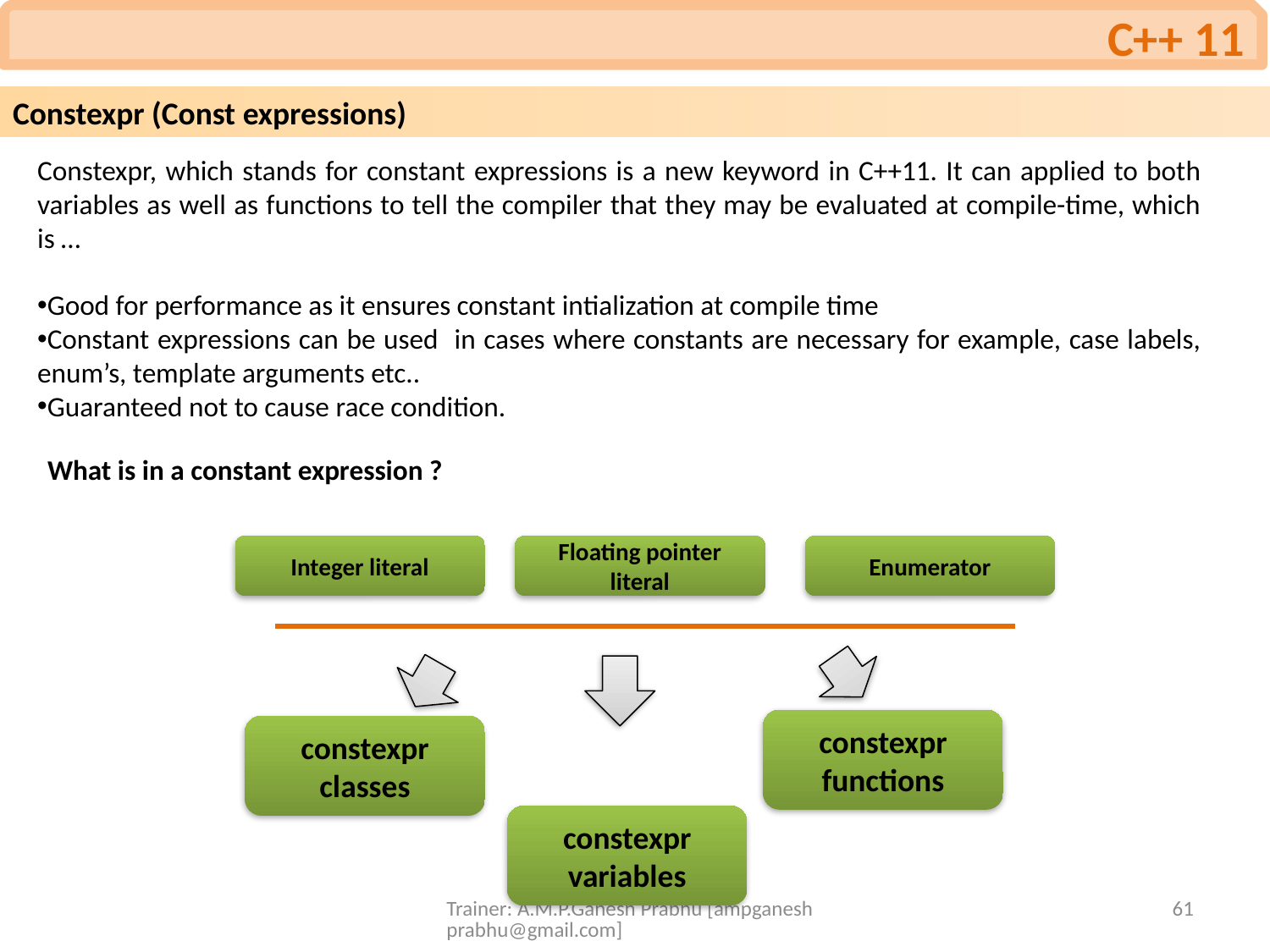

C++ 11
Constexpr (Const expressions)
Constexpr, which stands for constant expressions is a new keyword in C++11. It can applied to both variables as well as functions to tell the compiler that they may be evaluated at compile-time, which is …

Good for performance as it ensures constant intialization at compile time
Constant expressions can be used  in cases where constants are necessary for example, case labels, enum’s, template arguments etc..
Guaranteed not to cause race condition.

What is in a constant expression ?
Integer literal
Floating pointer literal
Enumerator

constexpr functions
constexpr classes
constexpr variables
Trainer: A.M.P.Ganesh Prabhu [ampganeshprabhu@gmail.com]
61